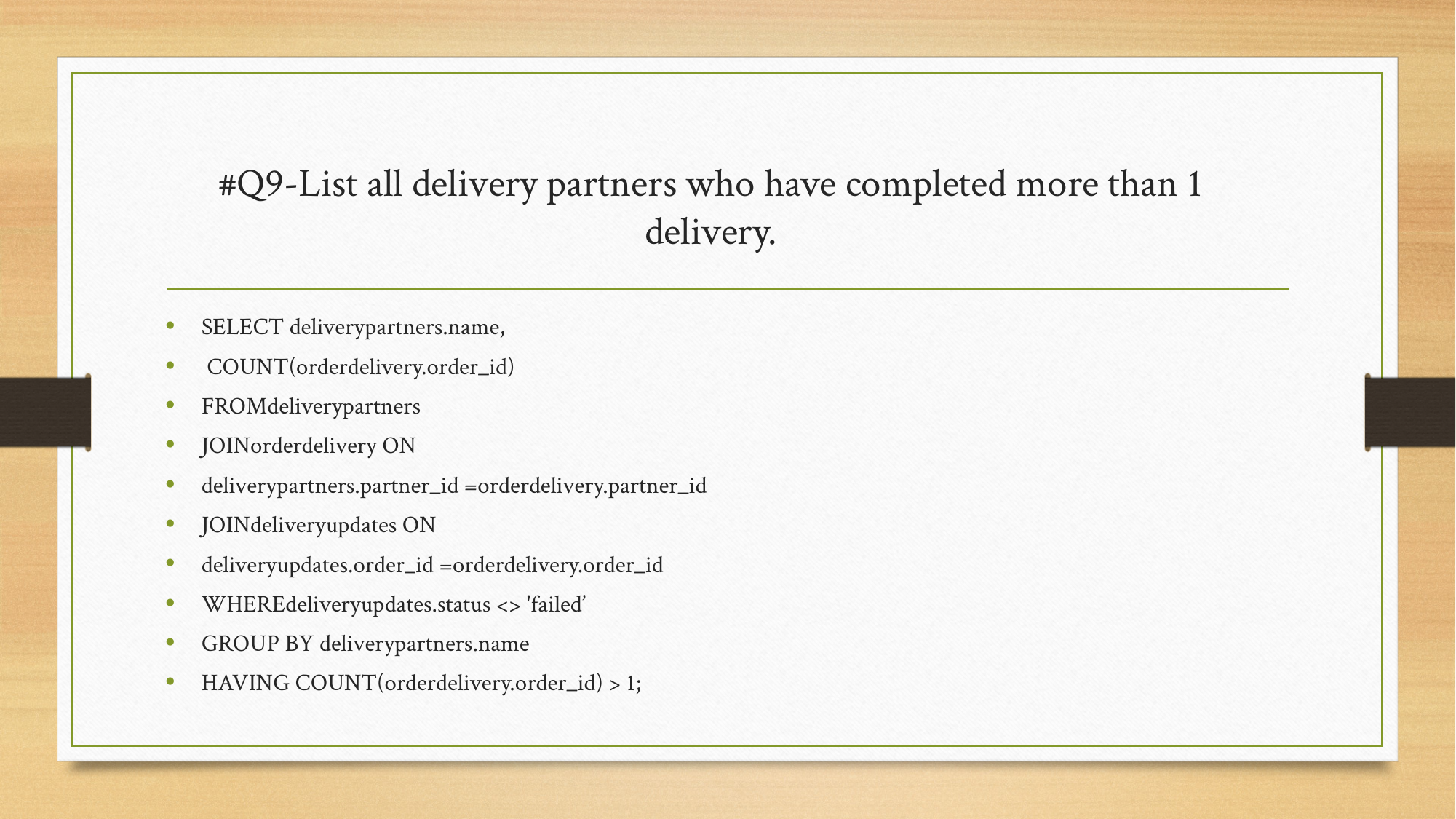

# #Q9-List all delivery partners who have completed more than 1 delivery.
SELECT deliverypartners.name,
 COUNT(orderdelivery.order_id)
FROMdeliverypartners
JOINorderdelivery ON
deliverypartners.partner_id =orderdelivery.partner_id
JOINdeliveryupdates ON
deliveryupdates.order_id =orderdelivery.order_id
WHEREdeliveryupdates.status <> 'failed’
GROUP BY deliverypartners.name
HAVING COUNT(orderdelivery.order_id) > 1;